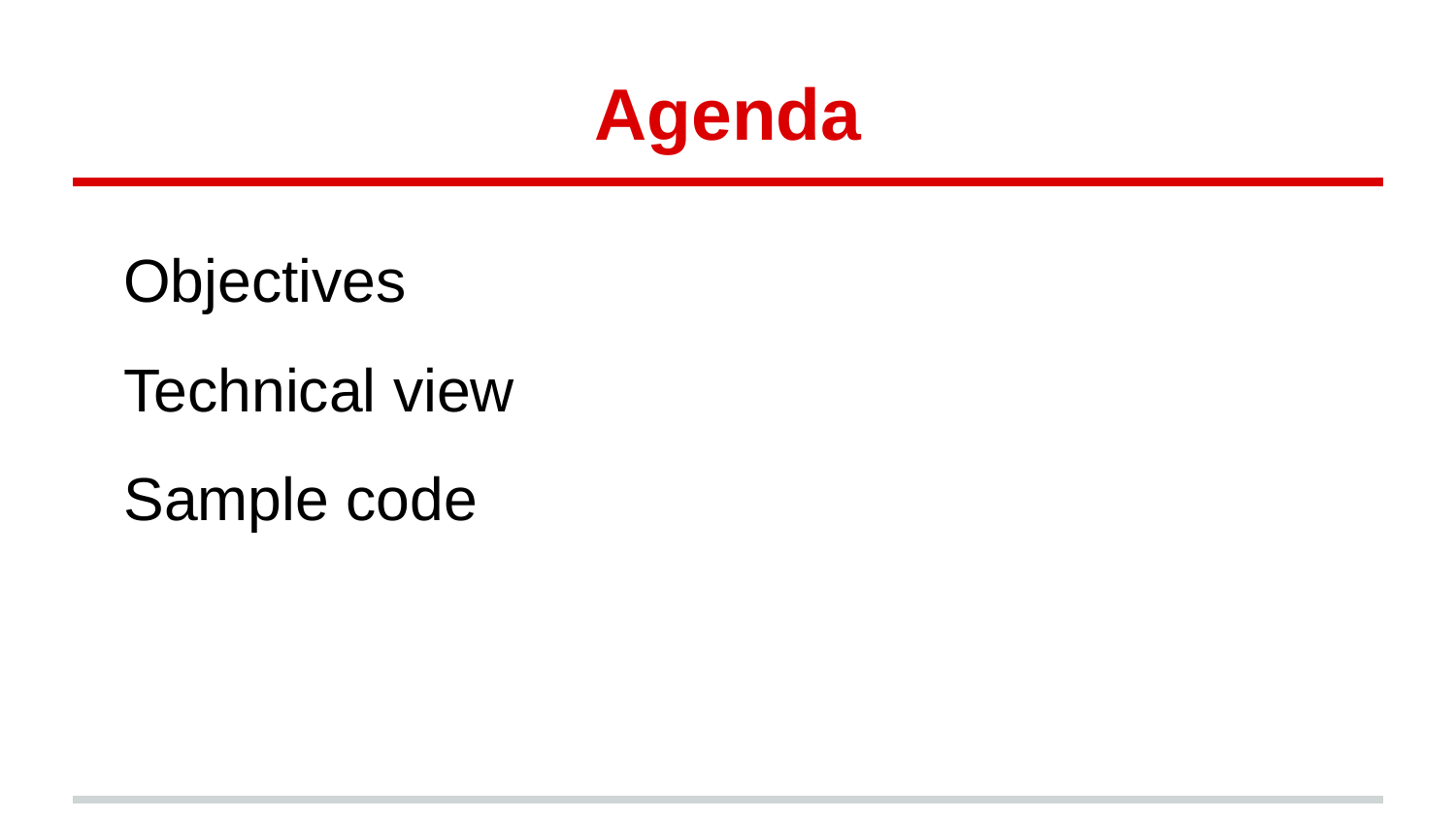

# Agenda
Objectives
Technical view
Sample code